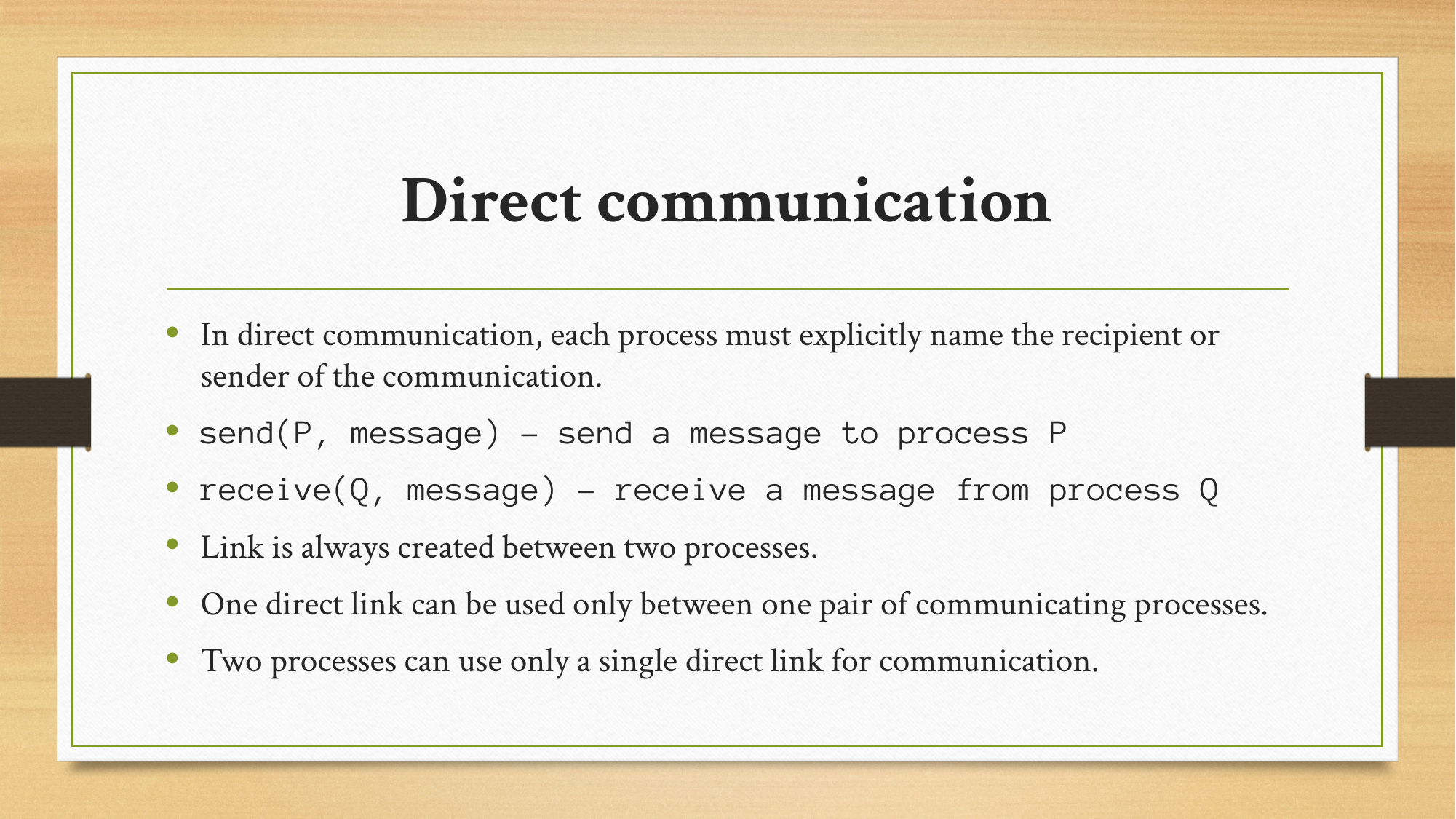

# Direct communication
In direct communication, each process must explicitly name the recipient or sender of the communication.
send(P, message) – send a message to process P
receive(Q, message) – receive a message from process Q
Link is always created between two processes.
One direct link can be used only between one pair of communicating processes.
Two processes can use only a single direct link for communication.